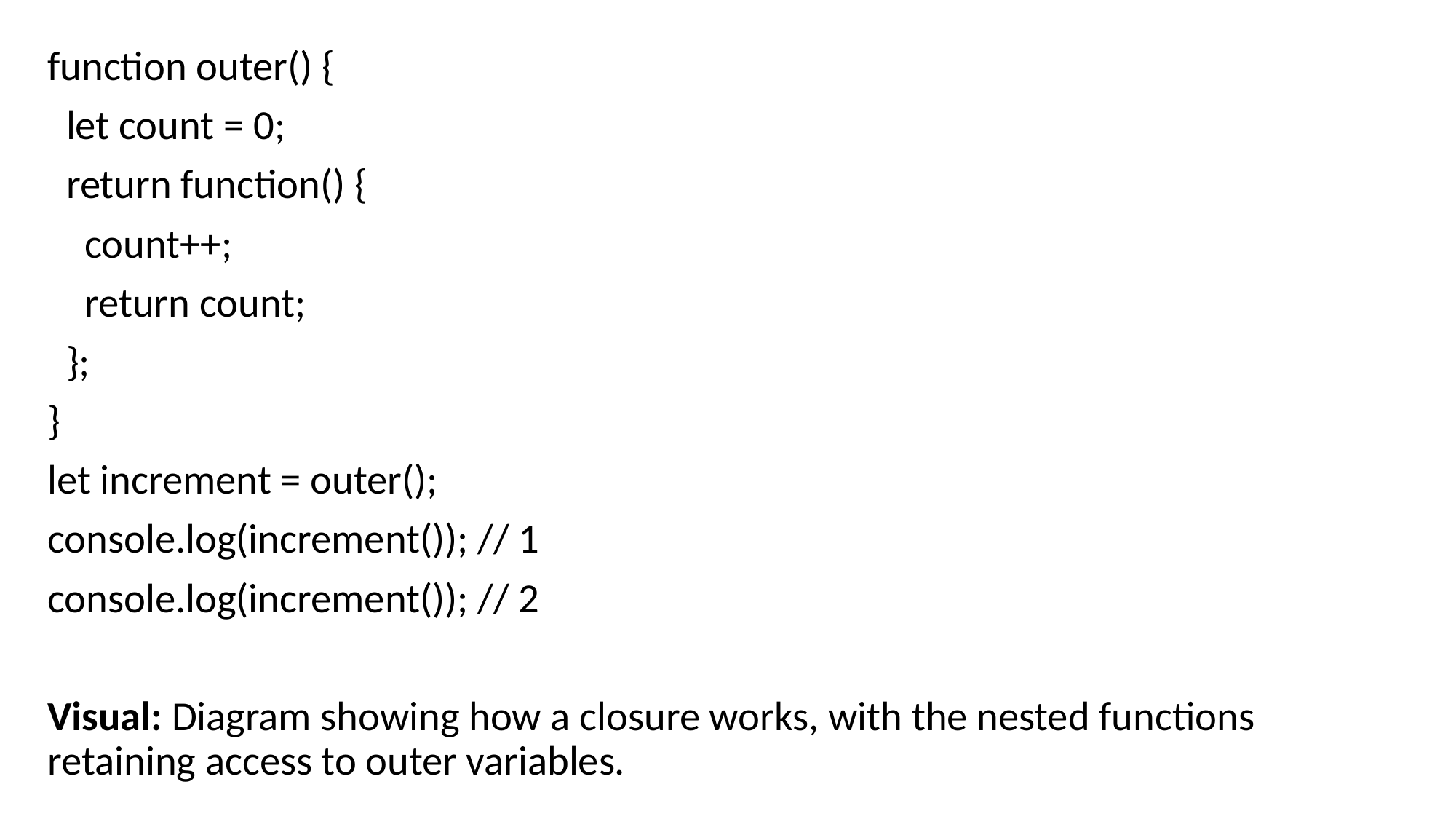

function outer() {
  let count = 0;
  return function() {
    count++;
    return count;
  };
}
let increment = outer();
console.log(increment()); // 1
console.log(increment()); // 2

Visual: Diagram showing how a closure works, with the nested functions retaining access to outer variables.